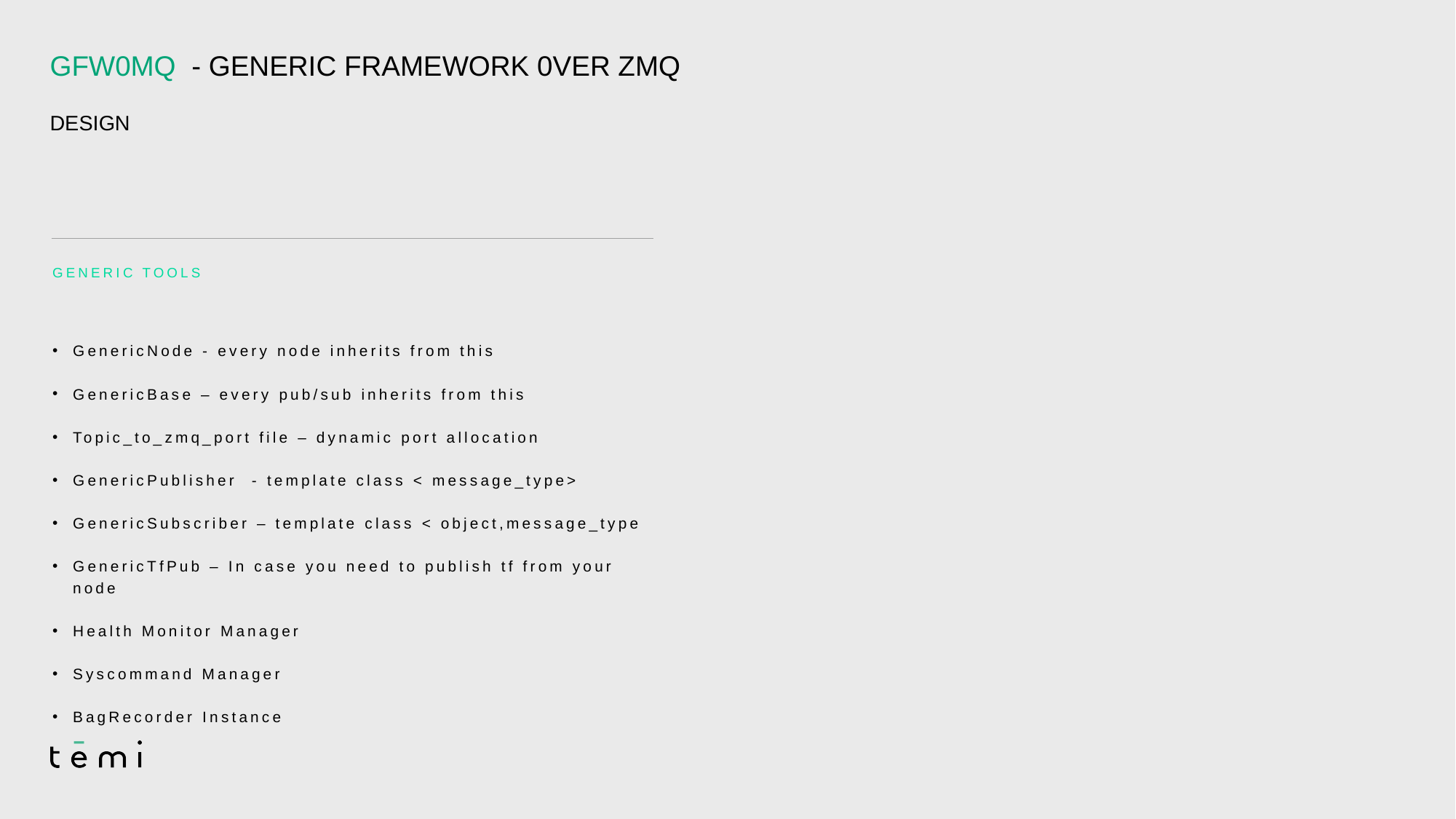

# GFW0MQ  - Generic Framework 0Ver ZMQ Design
Generic Tools
GenericNode - every node inherits from this
GenericBase – every pub/sub inherits from this
Topic_to_zmq_port file – dynamic port allocation
GenericPublisher  - template class < message_type>
GenericSubscriber – template class < object,message_type
GenericTfPub – In case you need to publish tf from your node
Health Monitor Manager
Syscommand Manager
BagRecorder Instance